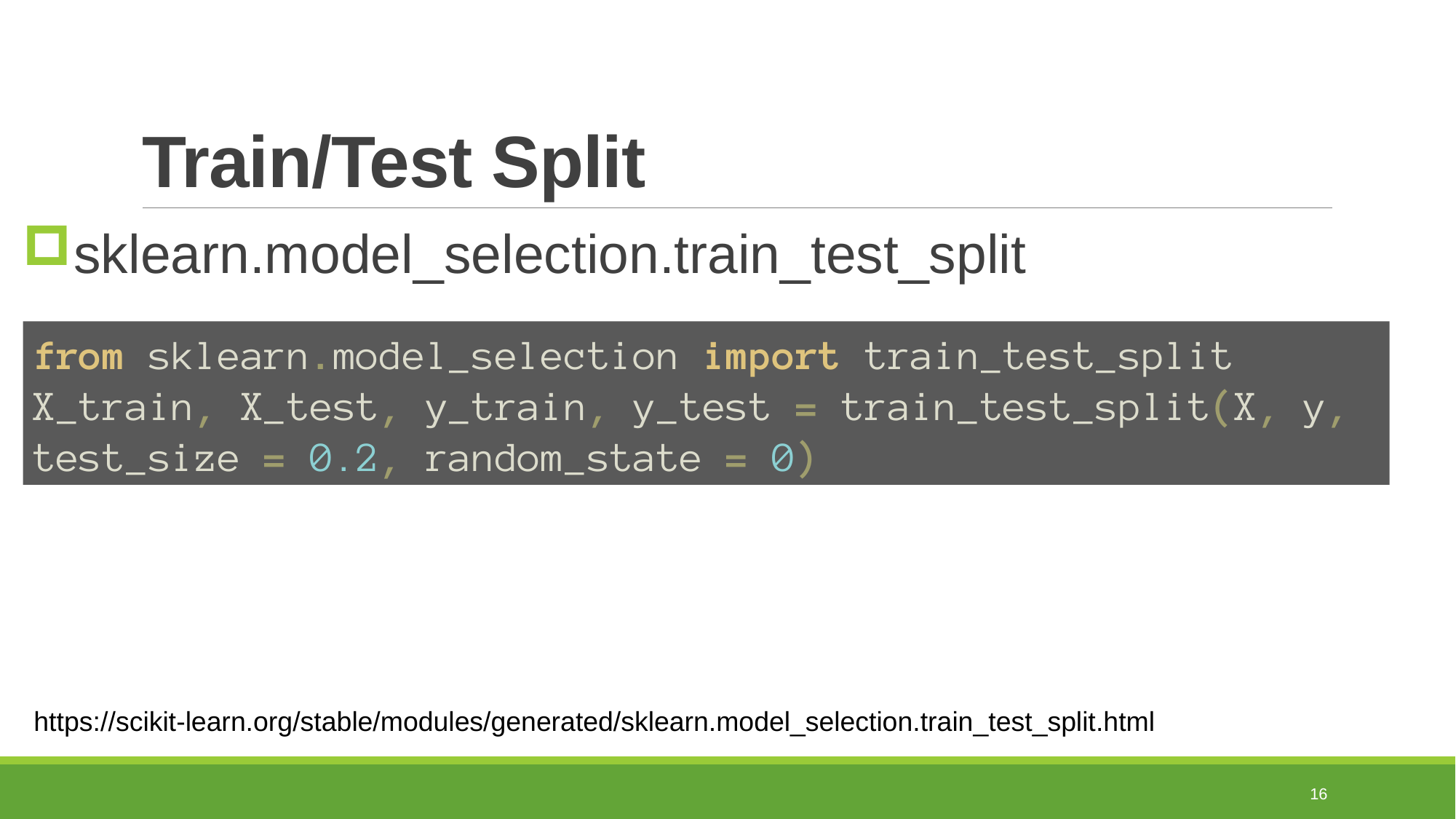

# Train/Test Split
sklearn.model_selection.train_test_split

from sklearn.model_selection import train_test_split
X_train, X_test, y_train, y_test = train_test_split(X, y, test_size = 0.2, random_state = 0)
https://scikit-learn.org/stable/modules/generated/sklearn.model_selection.train_test_split.html
16